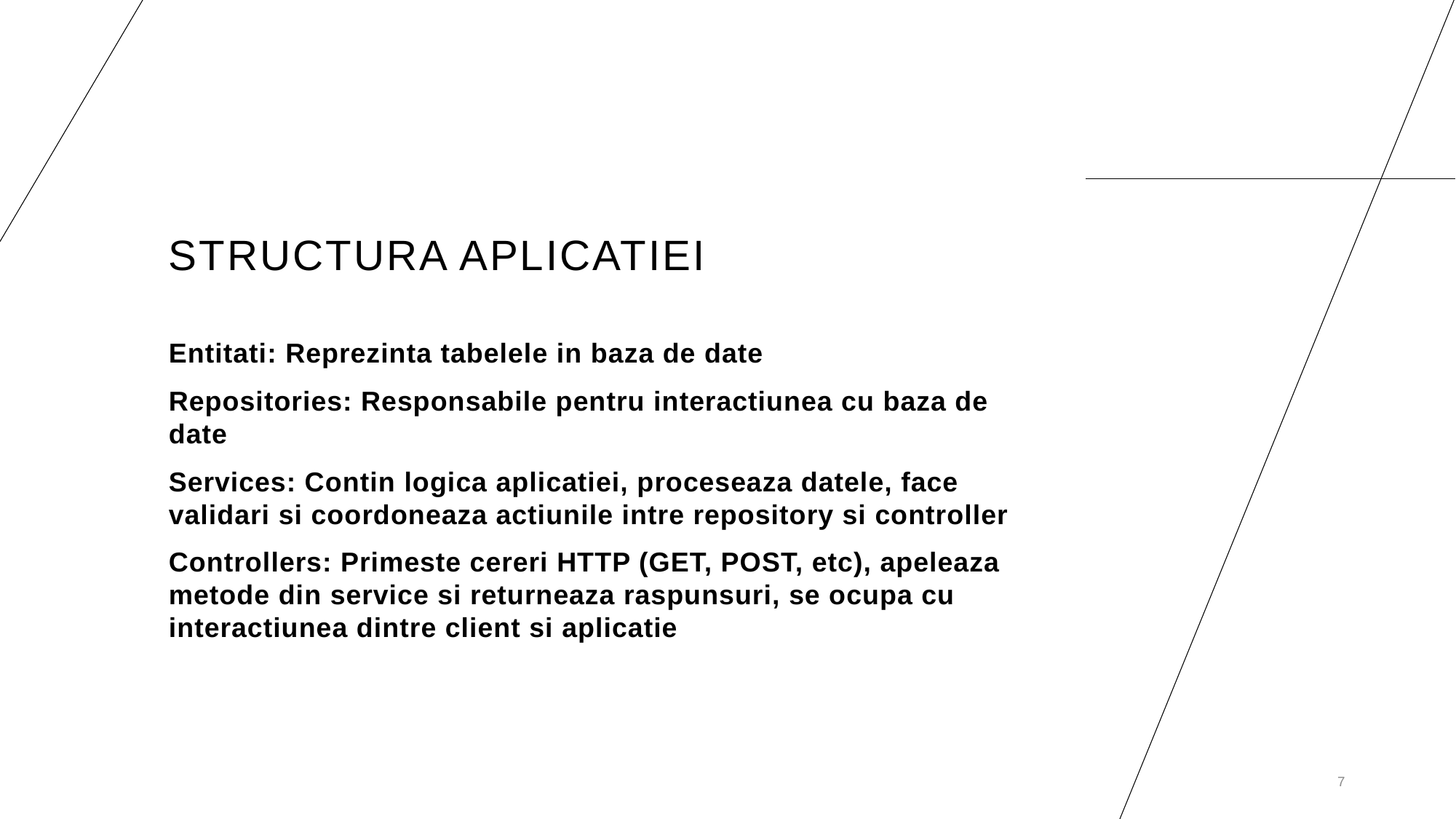

# STRUCTURA APLICATIEI
Entitati: Reprezinta tabelele in baza de date
Repositories: Responsabile pentru interactiunea cu baza de date
Services: Contin logica aplicatiei, proceseaza datele, face validari si coordoneaza actiunile intre repository si controller
Controllers: Primeste cereri HTTP (GET, POST, etc), apeleaza metode din service si returneaza raspunsuri, se ocupa cu interactiunea dintre client si aplicatie
7